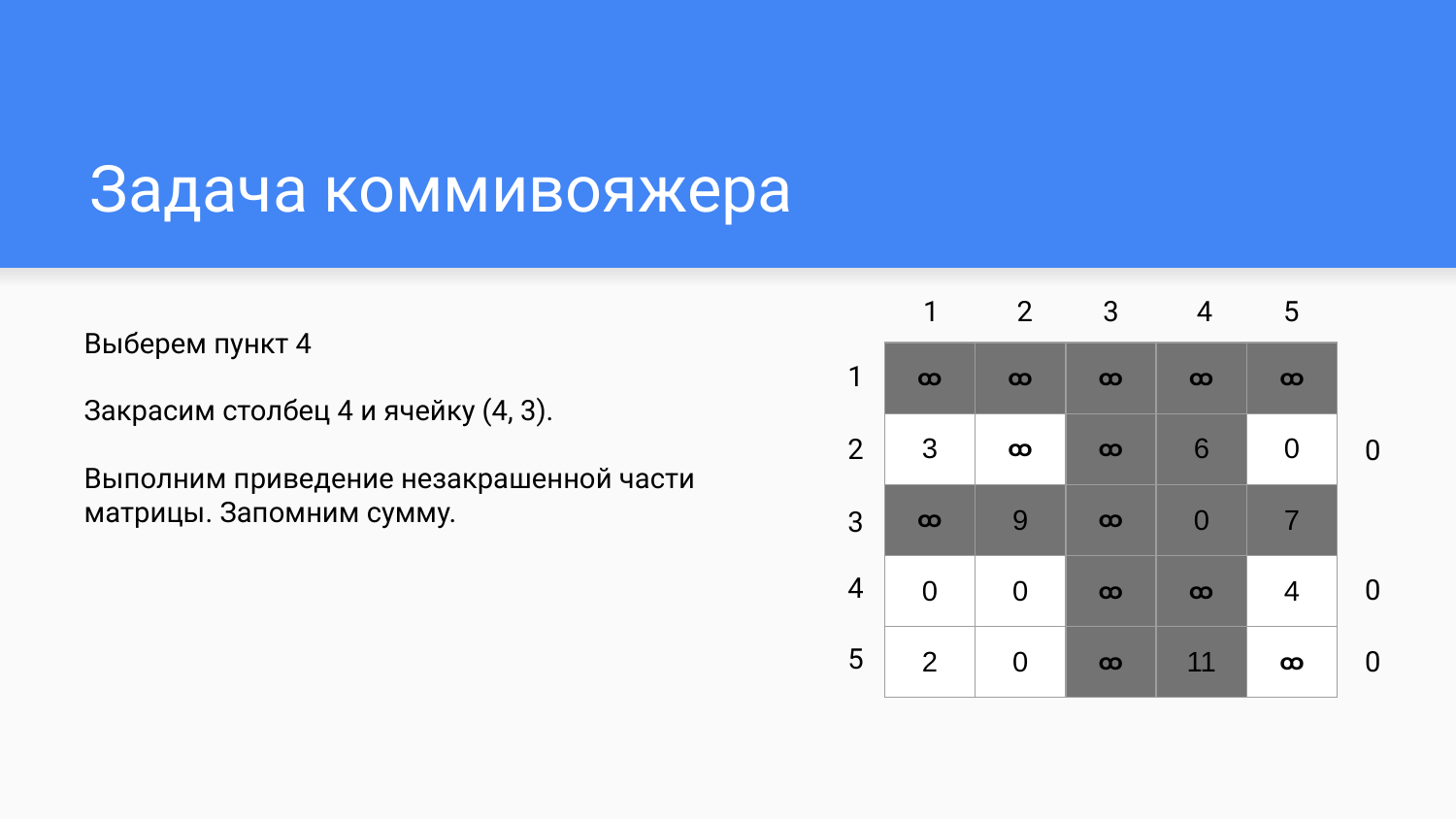

# Задача коммивояжера
1
2
3
4
5
Выберем пункт 4

Закрасим столбец 4 и ячейку (4, 3).

Выполним приведение незакрашенной части матрицы. Запомним сумму.

| ထ | ထ | ထ | ထ | ထ |
| --- | --- | --- | --- | --- |
| 3 | ထ | ထ | 6 | 0 |
| ထ | 9 | ထ | 0 | 7 |
| 0 | 0 | ထ | ထ | 4 |
| 2 | 0 | ထ | 11 | ထ |
1
2
0
3
4
0
5
0